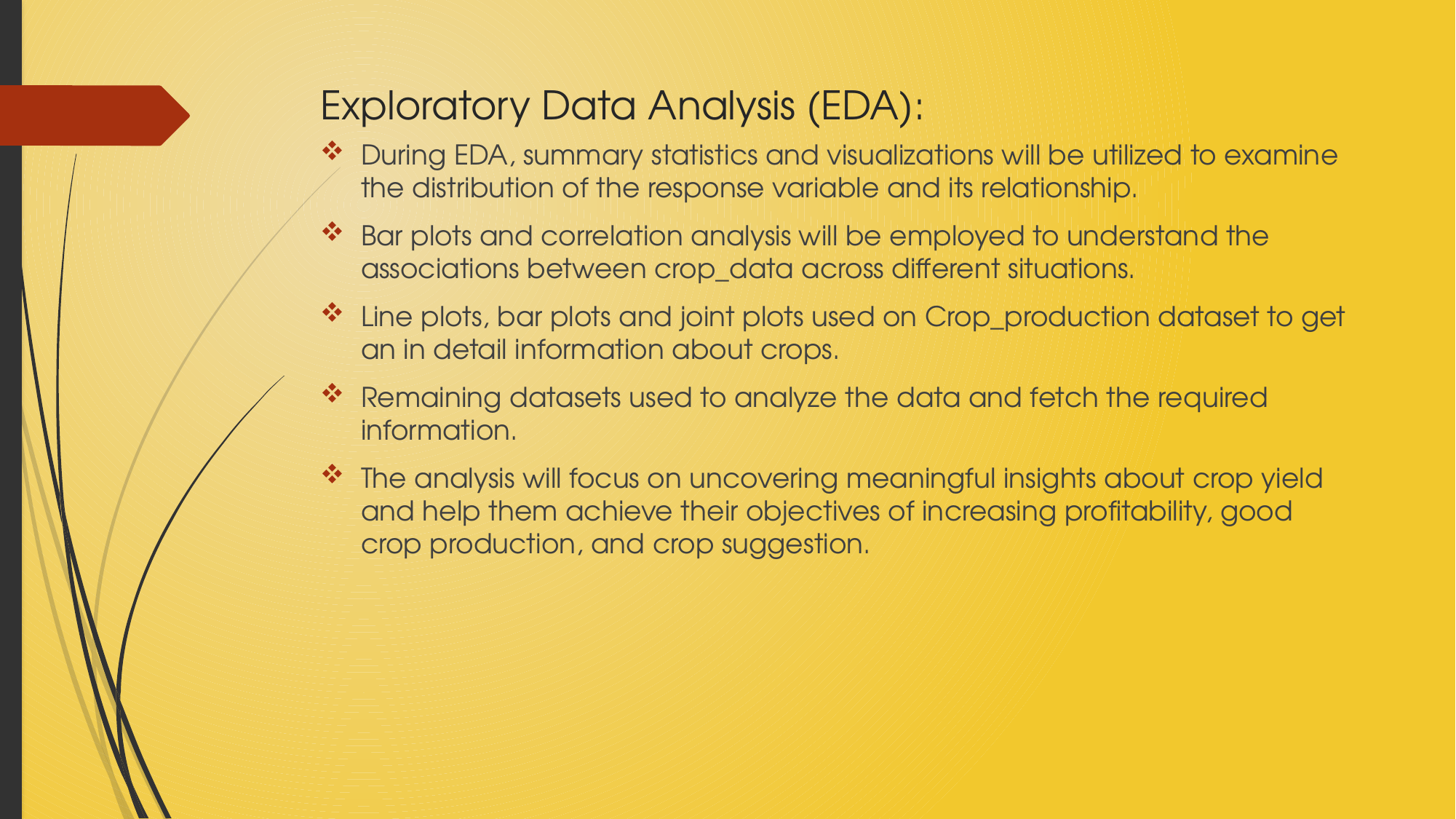

# Exploratory Data Analysis (EDA):
During EDA, summary statistics and visualizations will be utilized to examine the distribution of the response variable and its relationship.
Bar plots and correlation analysis will be employed to understand the associations between crop_data across different situations.
Line plots, bar plots and joint plots used on Crop_production dataset to get an in detail information about crops.
Remaining datasets used to analyze the data and fetch the required information.
The analysis will focus on uncovering meaningful insights about crop yield and help them achieve their objectives of increasing profitability, good crop production, and crop suggestion.